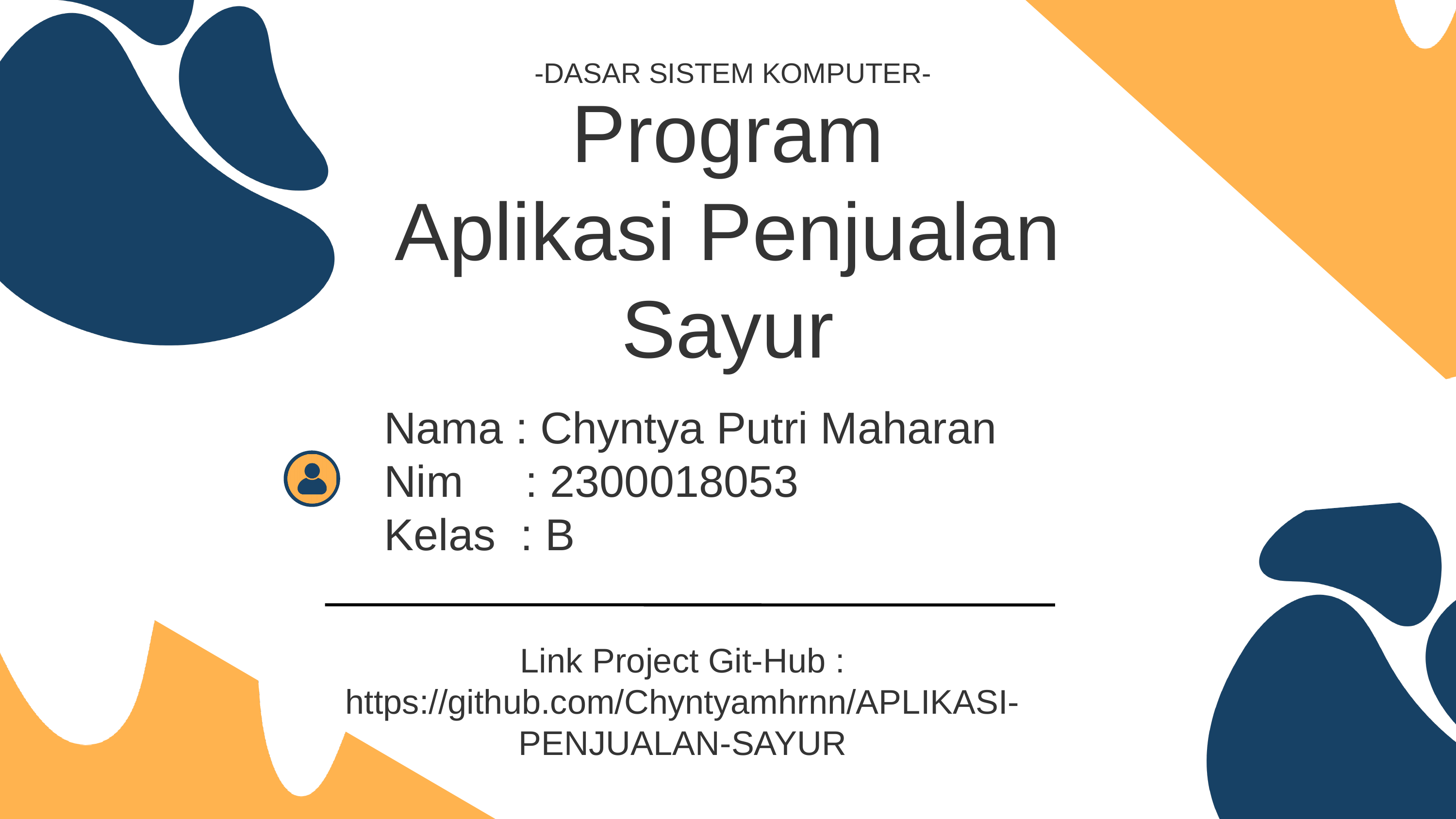

-DASAR SISTEM KOMPUTER-

Program
Aplikasi Penjualan Sayur
Nama : Chyntya Putri Maharan
Nim     : 2300018053
Kelas  : B

Link Project Git-Hub :
https://github.com/Chyntyamhrnn/APLIKASI-PENJUALAN-SAYUR